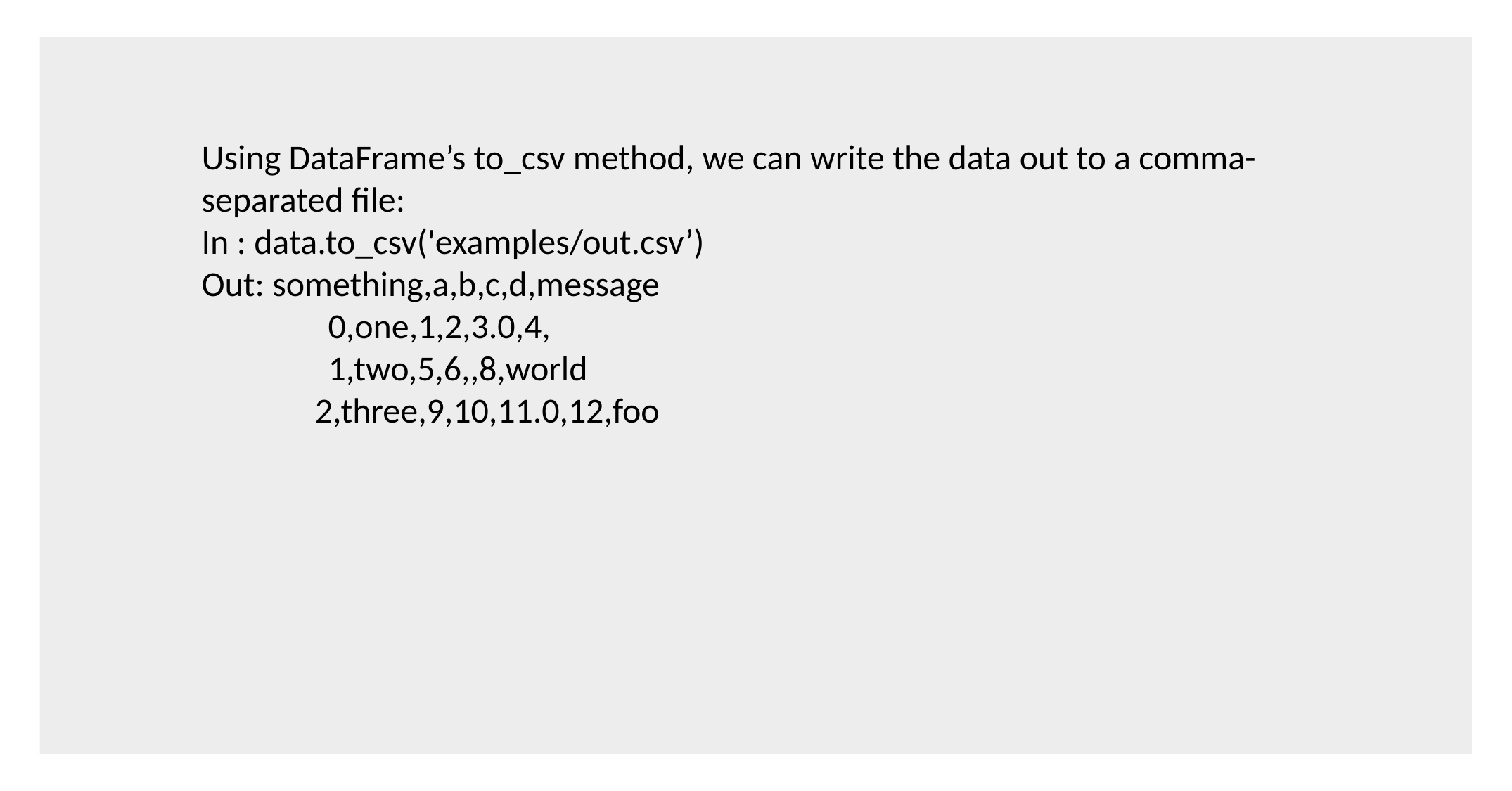

Using DataFrame’s to_csv method, we can write the data out to a comma-separated file:
In : data.to_csv('examples/out.csv’)
Out: something,a,b,c,d,message
                0,one,1,2,3.0,4,
                1,two,5,6,,8,world
             	 2,three,9,10,11.0,12,foo